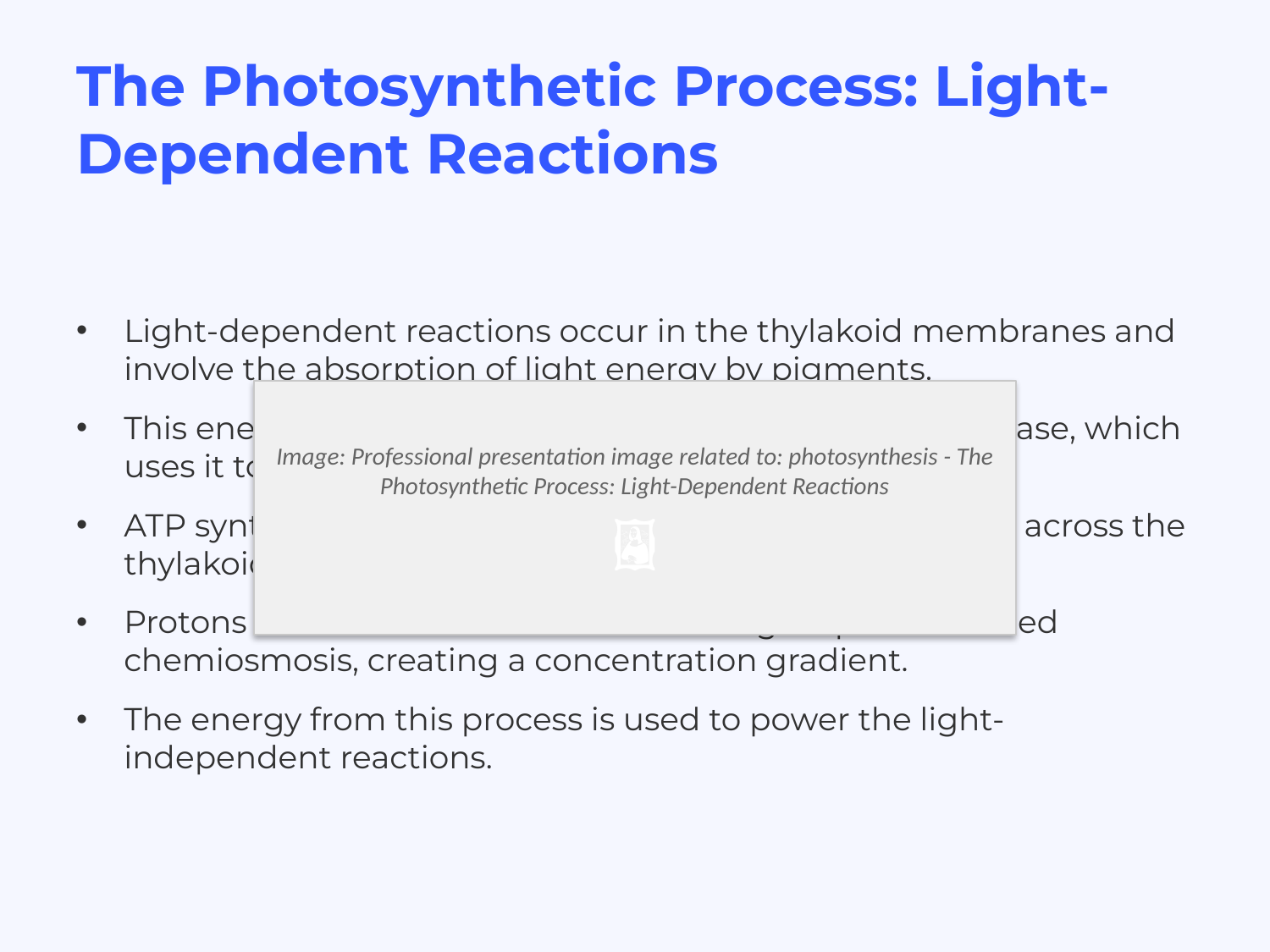

# The Photosynthetic Process: Light-Dependent Reactions

Light-dependent reactions occur in the thylakoid membranes and involve the absorption of light energy by pigments.
This energy is transferred to a molecule called ATP synthase, which uses it to drive the production of ATP.
ATP synthase is then used to generate a proton gradient across the thylakoid membrane.
Protons flow back into the stroma through a process called chemiosmosis, creating a concentration gradient.
The energy from this process is used to power the light-independent reactions.
Image: Professional presentation image related to: photosynthesis - The Photosynthetic Process: Light-Dependent Reactions
🖼️